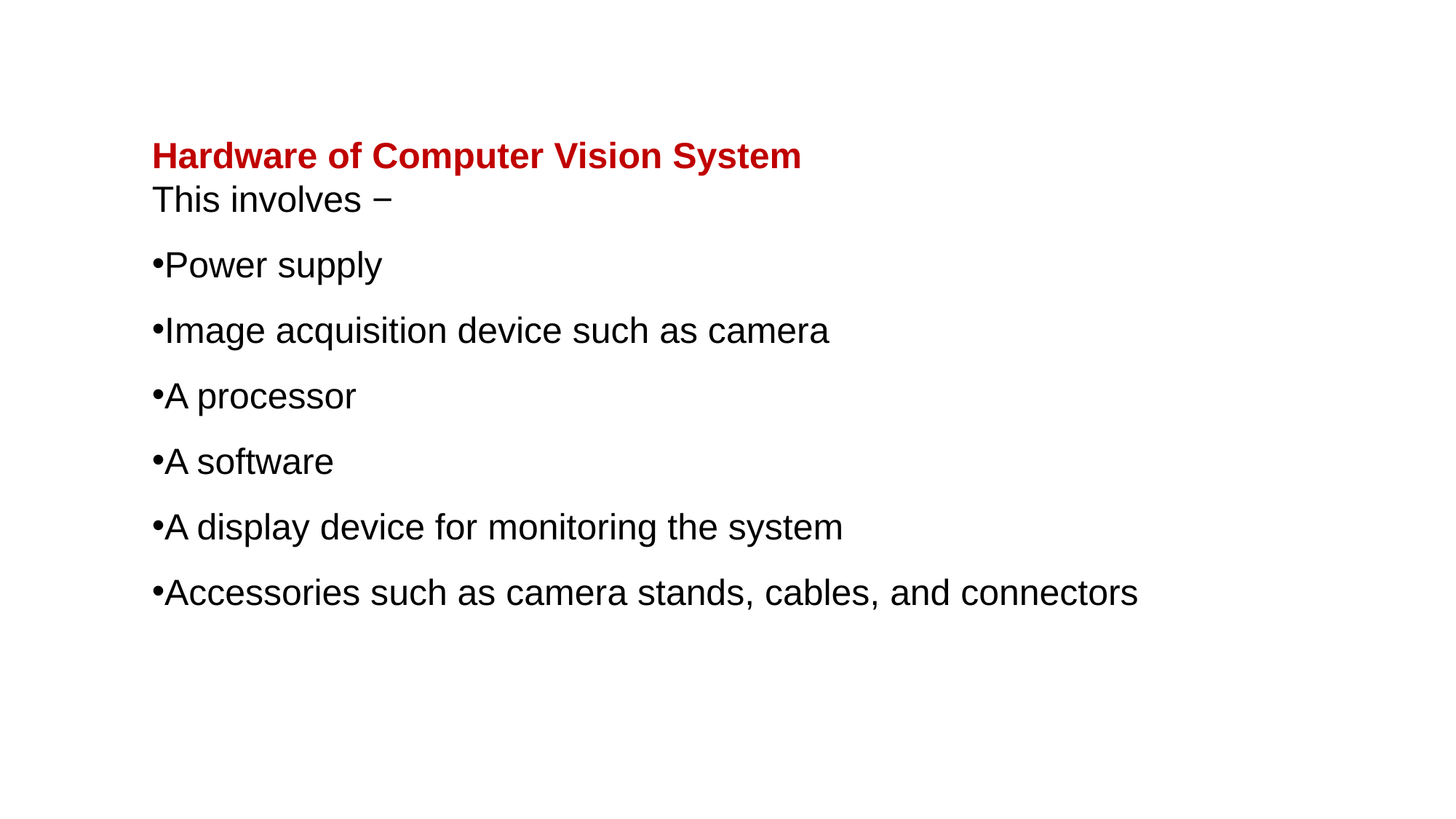

Hardware of Computer Vision System
This involves −
Power supply
Image acquisition device such as camera
A processor
A software
A display device for monitoring the system
Accessories such as camera stands, cables, and connectors